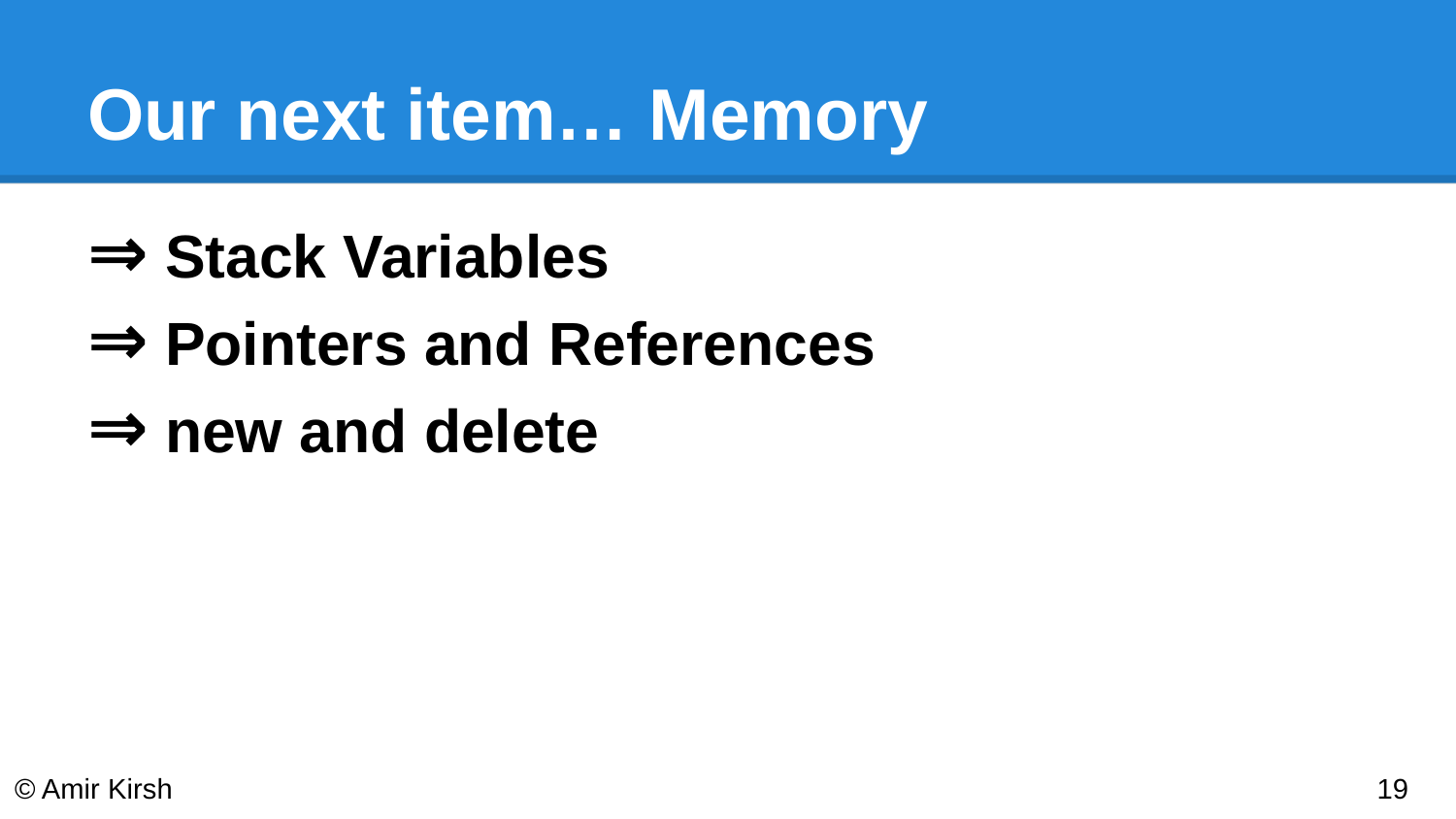

# Our next item… Memory
⇒ Stack Variables
⇒ Pointers and References
⇒ new and delete

© Amir Kirsh
19